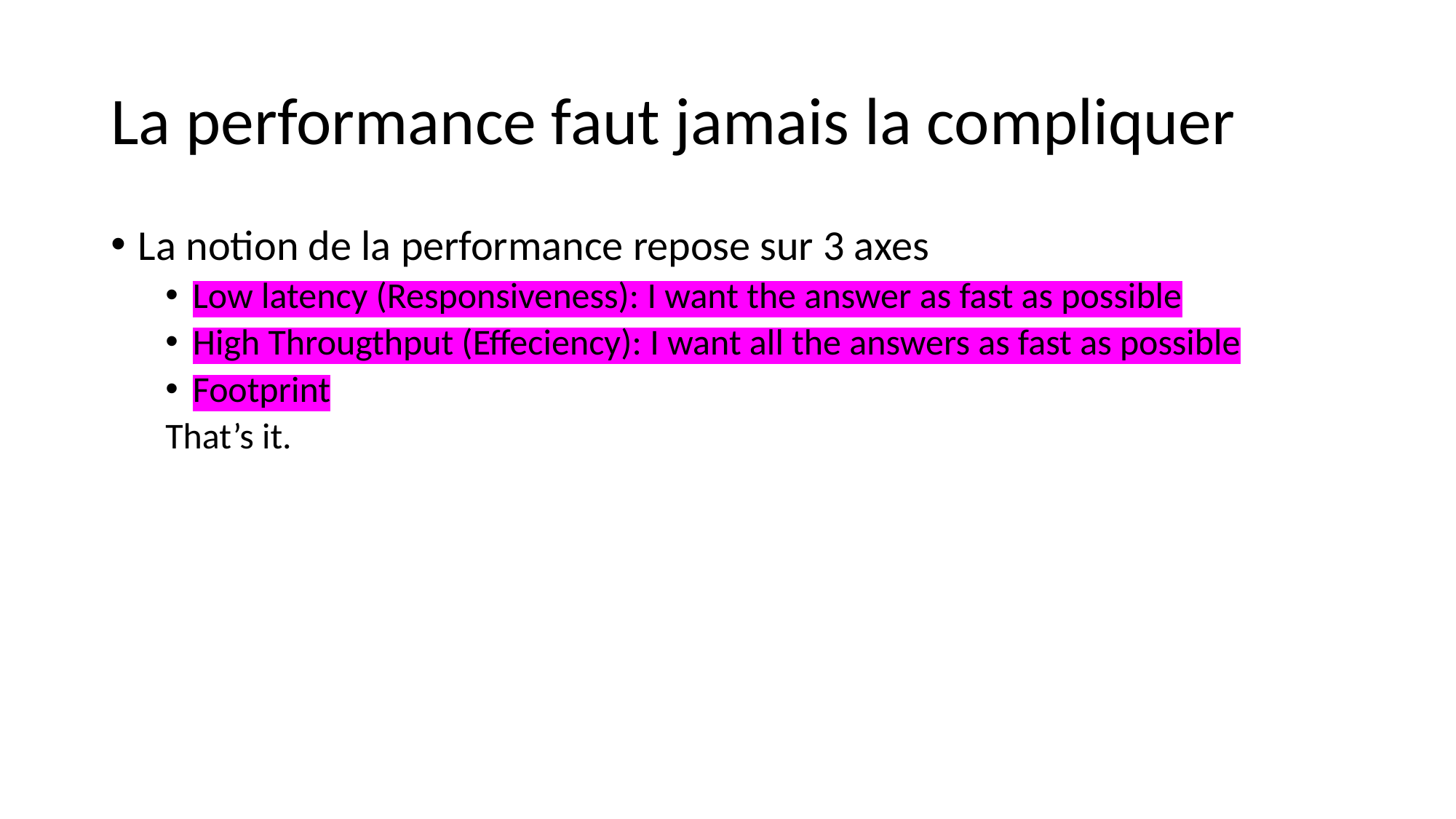

# La performance faut jamais la compliquer
La notion de la performance repose sur 3 axes
Low latency (Responsiveness): I want the answer as fast as possible
High Througthput (Effeciency): I want all the answers as fast as possible
Footprint
That’s it.